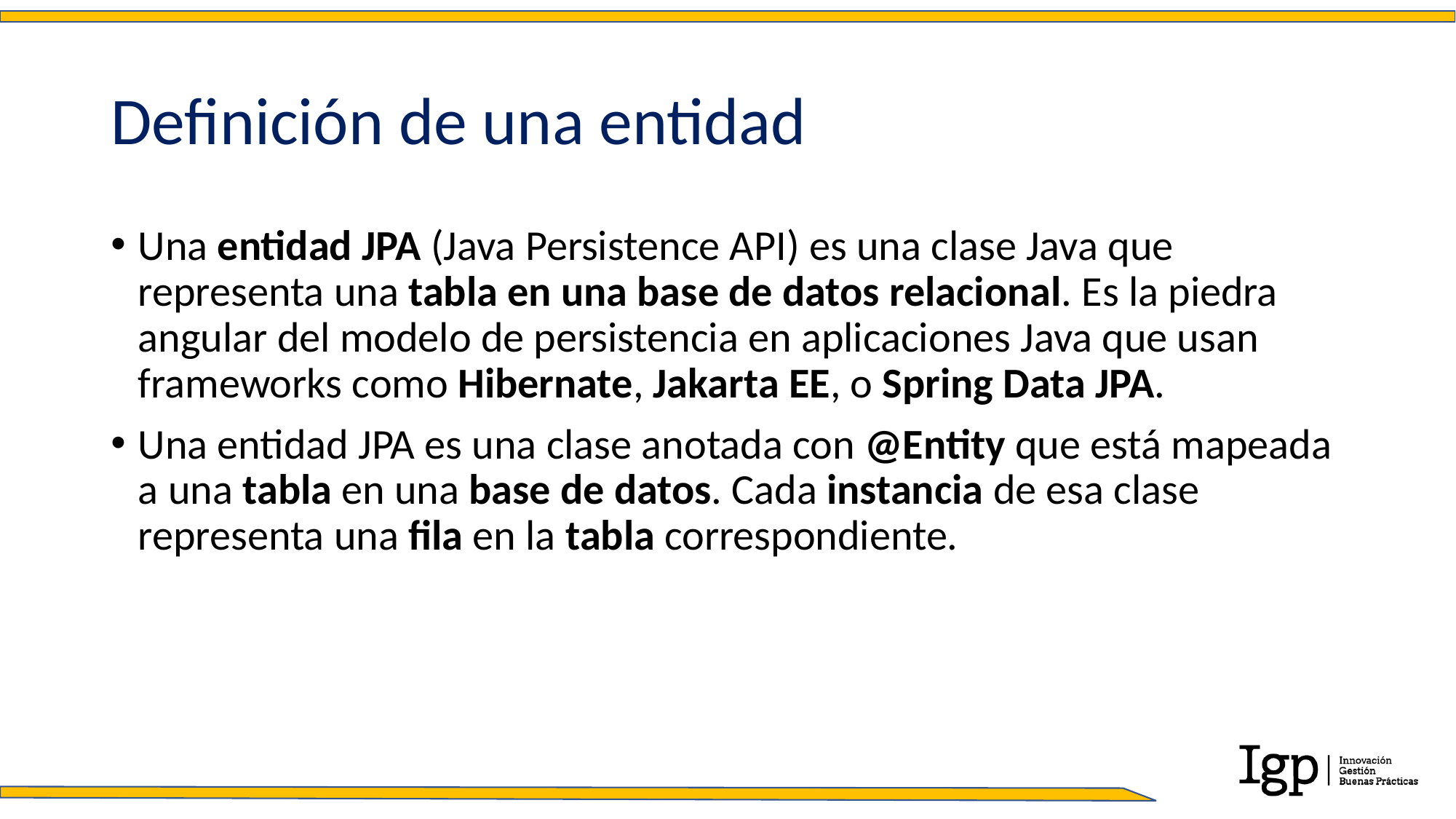

# Definición de una entidad
Una entidad JPA (Java Persistence API) es una clase Java que representa una tabla en una base de datos relacional. Es la piedra angular del modelo de persistencia en aplicaciones Java que usan frameworks como Hibernate, Jakarta EE, o Spring Data JPA.
Una entidad JPA es una clase anotada con @Entity que está mapeada a una tabla en una base de datos. Cada instancia de esa clase representa una fila en la tabla correspondiente.